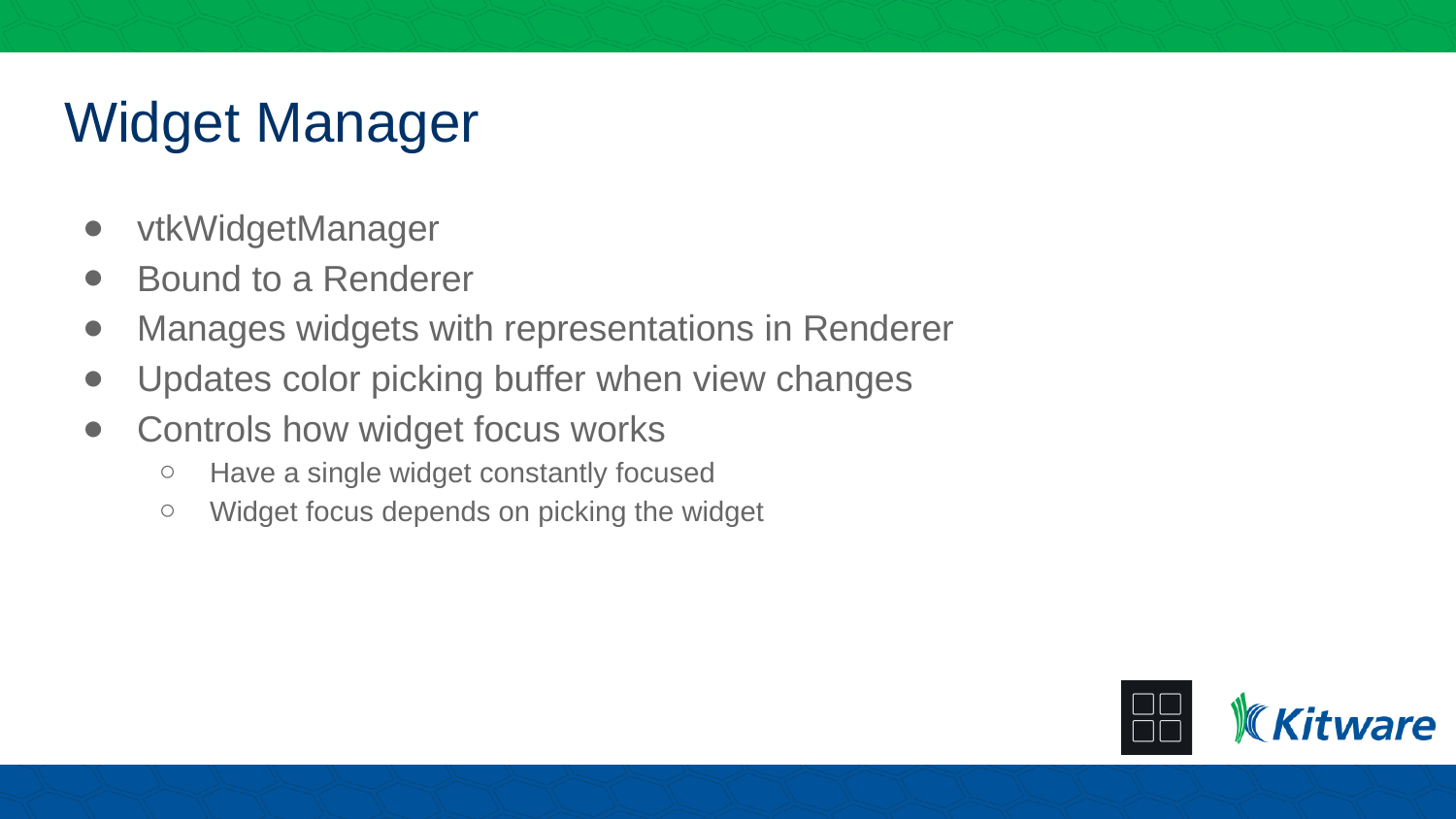

# Widget Manager
vtkWidgetManager
Bound to a Renderer
Manages widgets with representations in Renderer
Updates color picking buffer when view changes
Controls how widget focus works
Have a single widget constantly focused
Widget focus depends on picking the widget